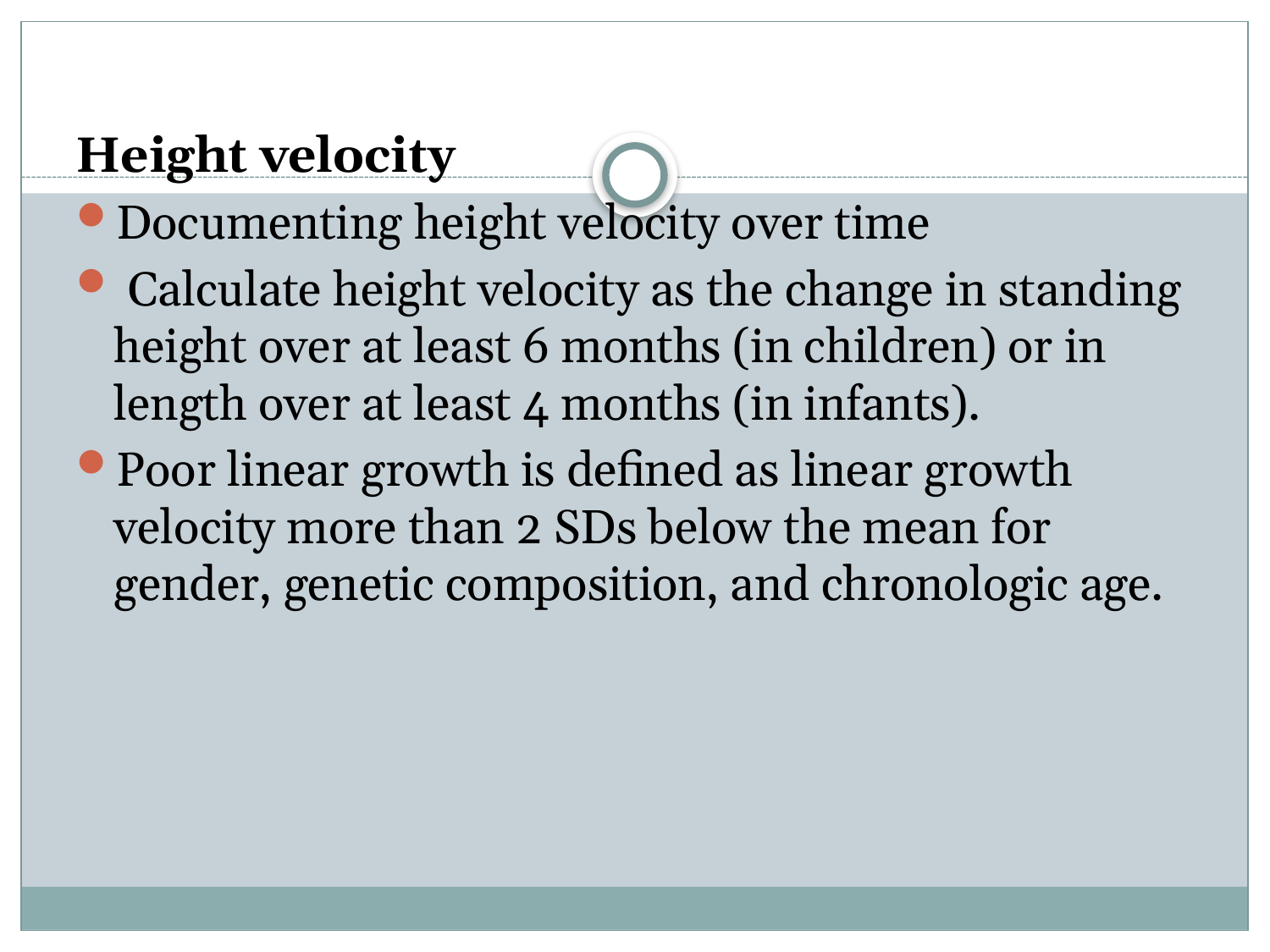

Height velocity
Documenting height velocity over time
 Calculate height velocity as the change in standing height over at least 6 months (in children) or in length over at least 4 months (in infants).
Poor linear growth is defined as linear growth velocity more than 2 SDs below the mean for gender, genetic composition, and chronologic age.